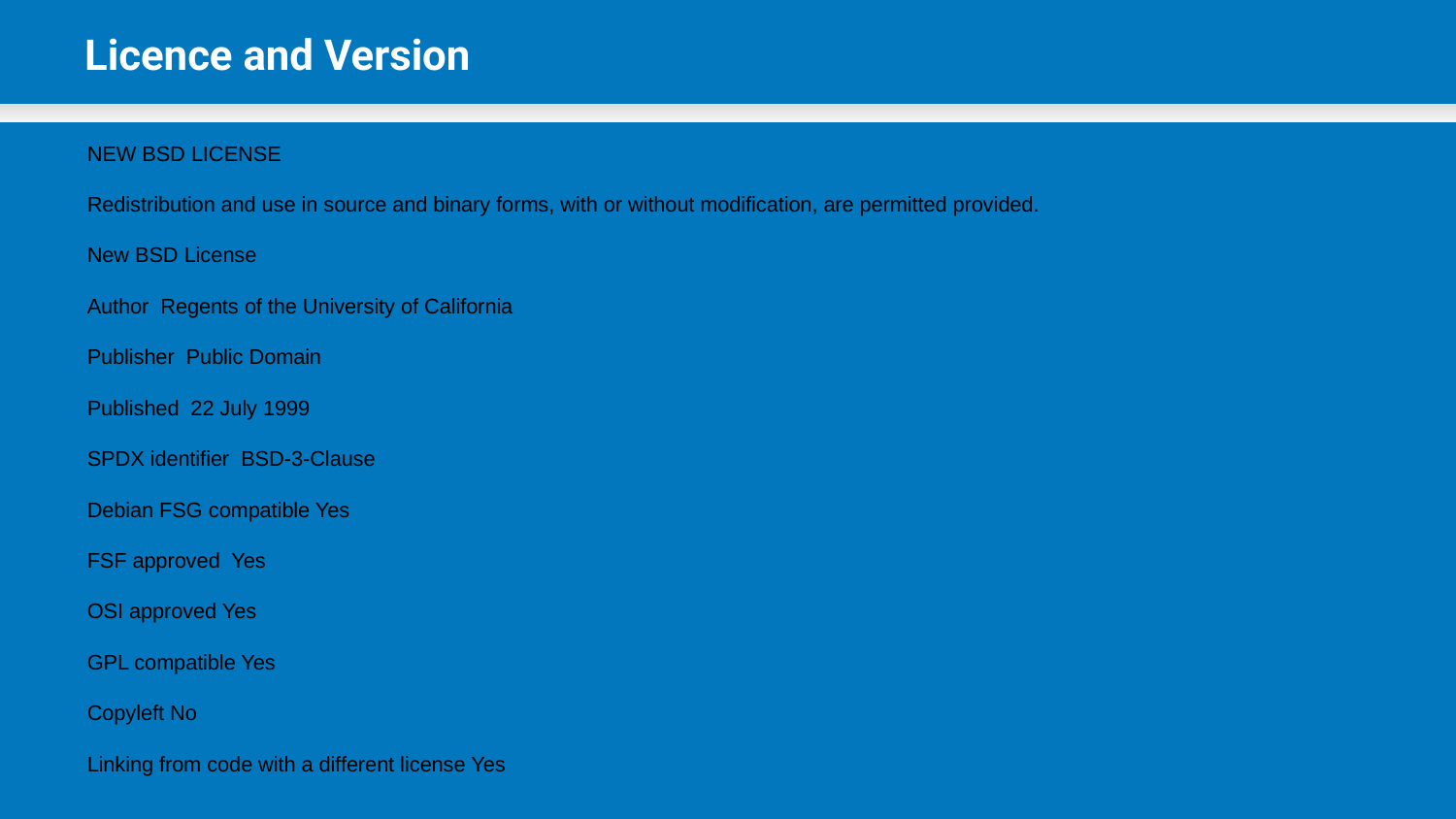

Licence and Version

NEW BSD LICENSE

Redistribution and use in source and binary forms, with or without modification, are permitted provided.

New BSD License

Author  Regents of the University of California

Publisher  Public Domain

Published  22 July 1999

SPDX identifier  BSD-3-Clause

Debian FSG compatible Yes

FSF approved  Yes

OSI approved Yes

GPL compatible Yes

Copyleft No

Linking from code with a different license Yes